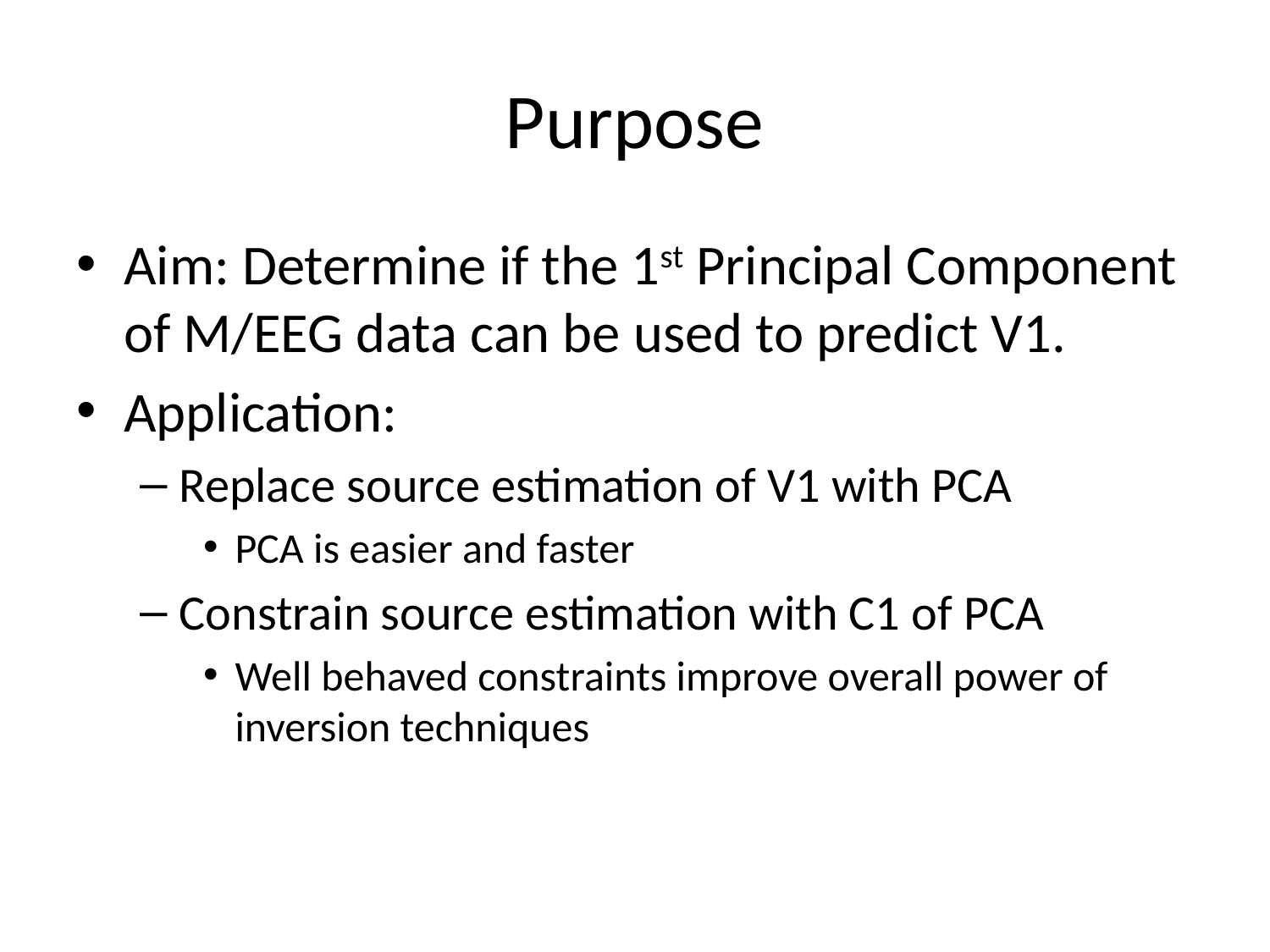

# Purpose
Aim: Determine if the 1st Principal Component of M/EEG data can be used to predict V1.
Application:
Replace source estimation of V1 with PCA
PCA is easier and faster
Constrain source estimation with C1 of PCA
Well behaved constraints improve overall power of inversion techniques